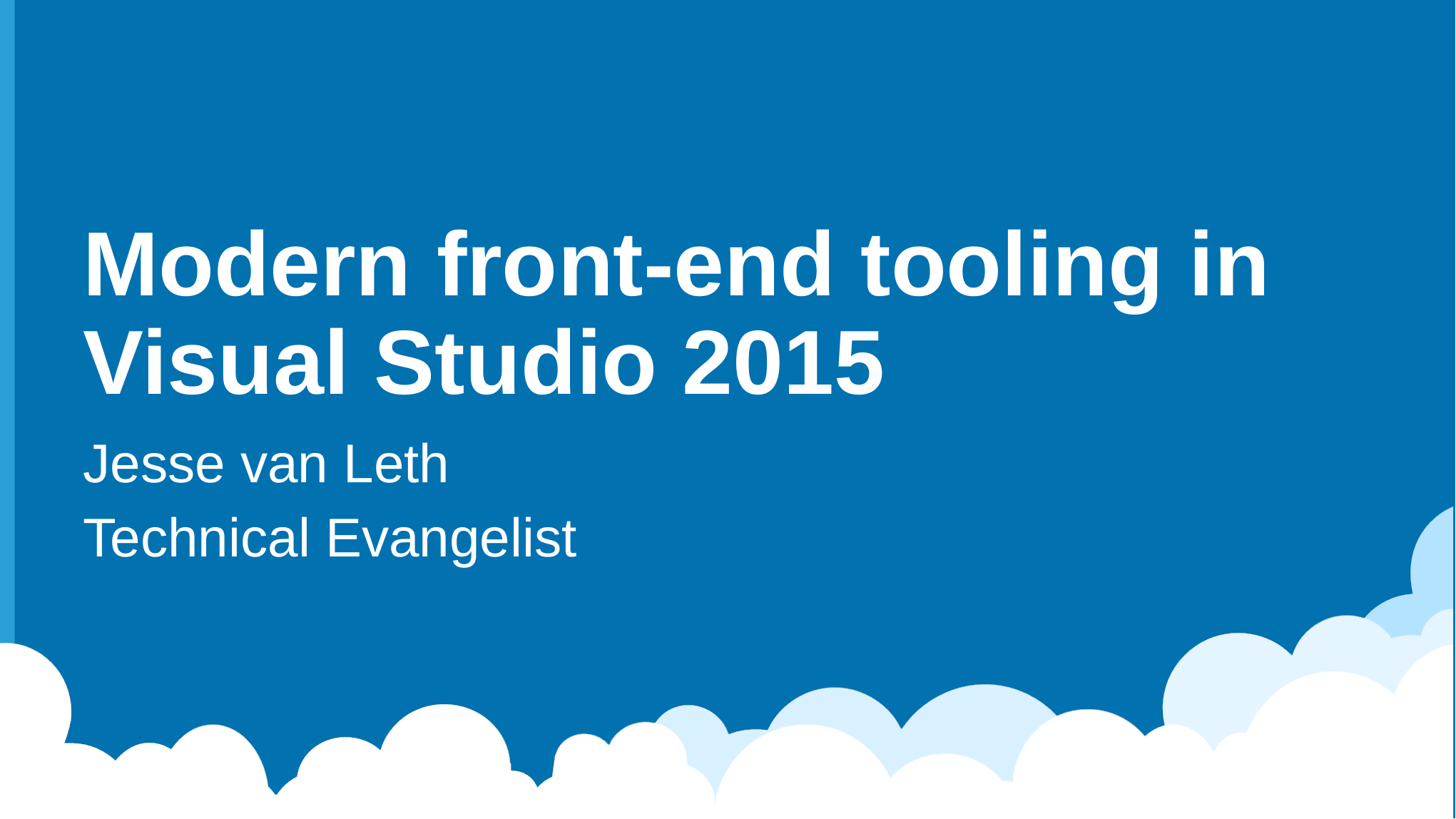

# Modern front-end tooling in Visual Studio 2015
Jesse van Leth
Technical Evangelist